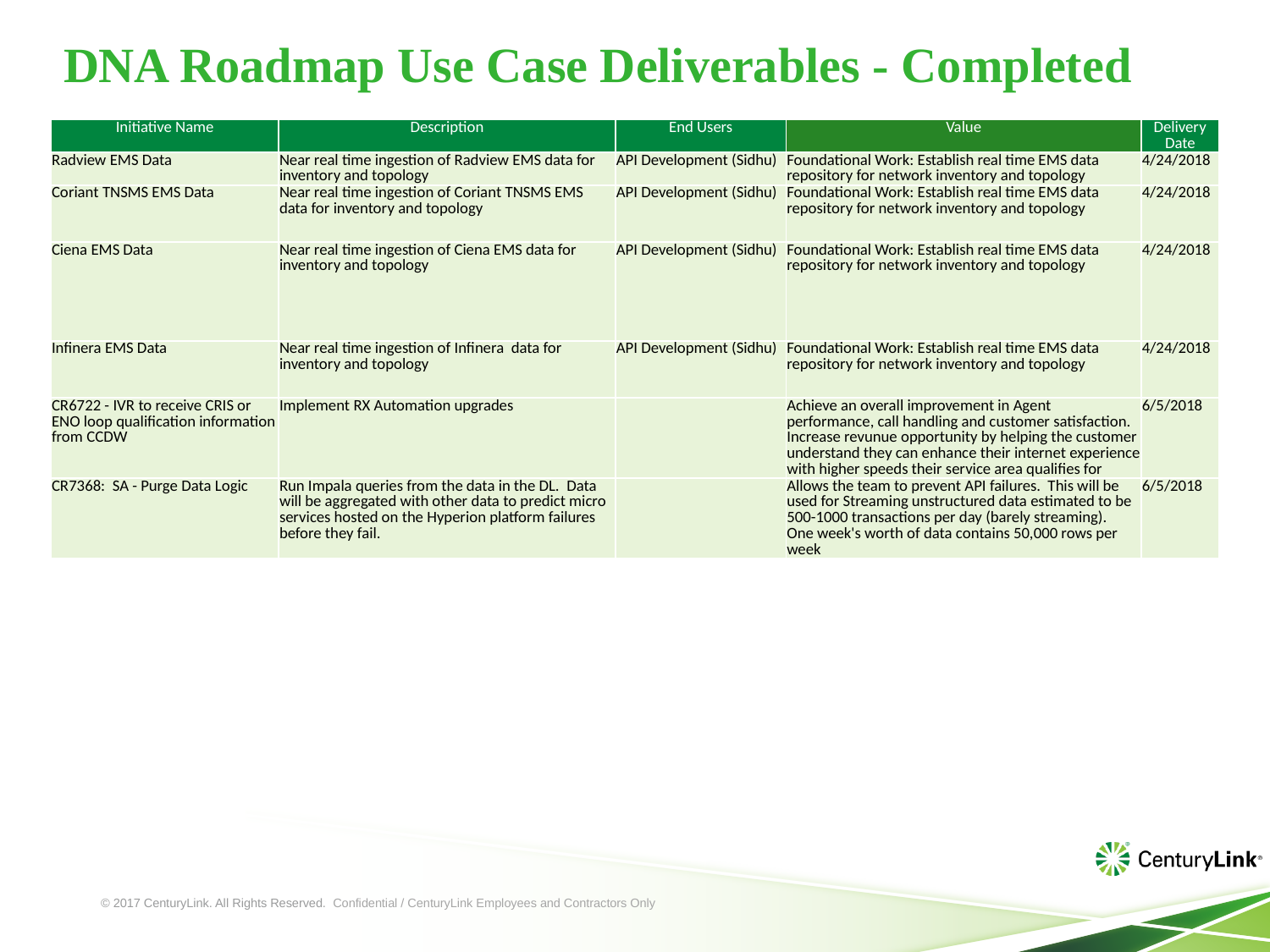

# DNA Roadmap Use Case Deliverables - Completed
| Initiative Name | Description | End Users | Value | Delivery Date |
| --- | --- | --- | --- | --- |
| Radview EMS Data | Near real time ingestion of Radview EMS data for inventory and topology | API Development (Sidhu) | Foundational Work: Establish real time EMS data repository for network inventory and topology | 4/24/2018 |
| Coriant TNSMS EMS Data | Near real time ingestion of Coriant TNSMS EMS data for inventory and topology | API Development (Sidhu) | Foundational Work: Establish real time EMS data repository for network inventory and topology | 4/24/2018 |
| Ciena EMS Data | Near real time ingestion of Ciena EMS data for inventory and topology | API Development (Sidhu) | Foundational Work: Establish real time EMS data repository for network inventory and topology | 4/24/2018 |
| Infinera EMS Data | Near real time ingestion of Infinera data for inventory and topology | API Development (Sidhu) | Foundational Work: Establish real time EMS data repository for network inventory and topology | 4/24/2018 |
| CR6722 - IVR to receive CRIS or ENO loop qualification information from CCDW | Implement RX Automation upgrades |  | Achieve an overall improvement in Agent performance, call handling and customer satisfaction. Increase revunue opportunity by helping the customer understand they can enhance their internet experience with higher speeds their service area qualifies for | 6/5/2018 |
| CR7368: SA - Purge Data Logic | Run Impala queries from the data in the DL. Data will be aggregated with other data to predict micro services hosted on the Hyperion platform failures before they fail. |  | Allows the team to prevent API failures. This will be used for Streaming unstructured data estimated to be 500-1000 transactions per day (barely streaming). One week's worth of data contains 50,000 rows per week | 6/5/2018 |